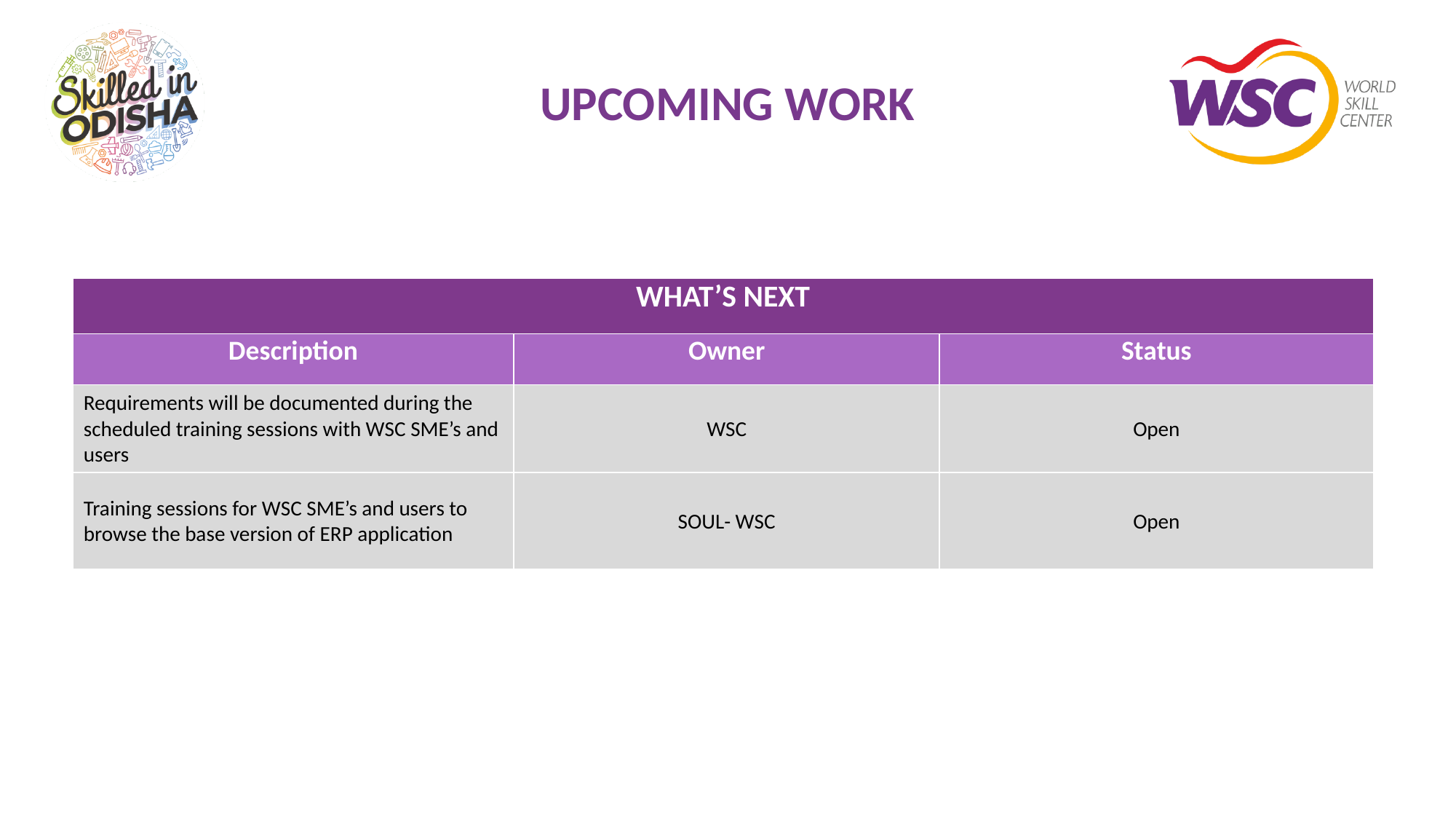

# UPCOMING WORK
| WHAT’S NEXT |  |  |
| --- | --- | --- |
| Description | Owner | Status |
| Requirements will be documented during the scheduled training sessions with WSC SME’s and users | WSC | Open |
| Training sessions for WSC SME’s and users to browse the base version of ERP application | SOUL- WSC | Open |
6